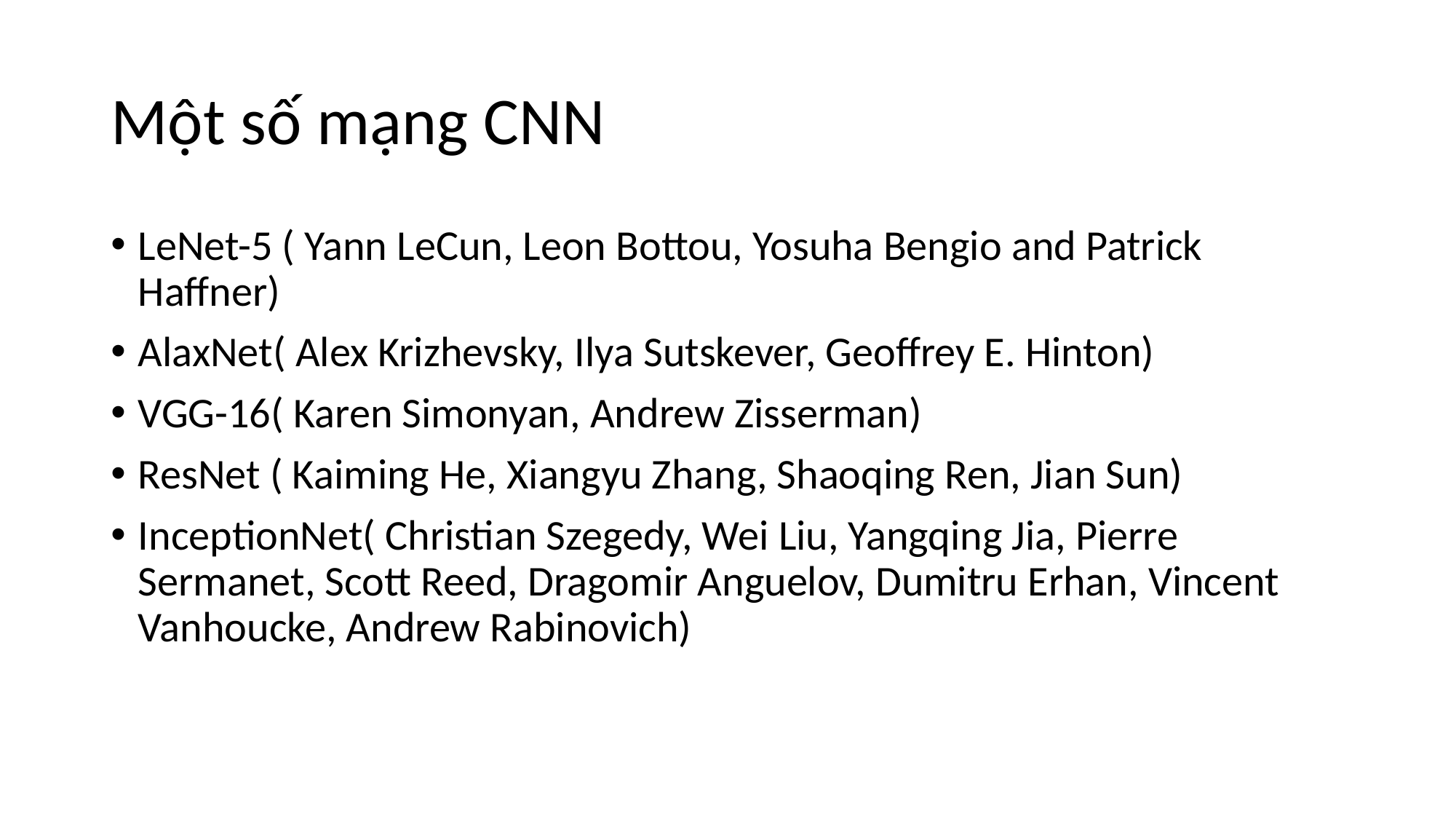

# Một số mạng CNN
LeNet-5 ( Yann LeCun, Leon Bottou, Yosuha Bengio and Patrick Haffner)
AlaxNet( Alex Krizhevsky, Ilya Sutskever, Geoffrey E. Hinton)
VGG-16( Karen Simonyan, Andrew Zisserman)
ResNet ( Kaiming He, Xiangyu Zhang, Shaoqing Ren, Jian Sun)
InceptionNet( Christian Szegedy, Wei Liu, Yangqing Jia, Pierre Sermanet, Scott Reed, Dragomir Anguelov, Dumitru Erhan, Vincent Vanhoucke, Andrew Rabinovich)